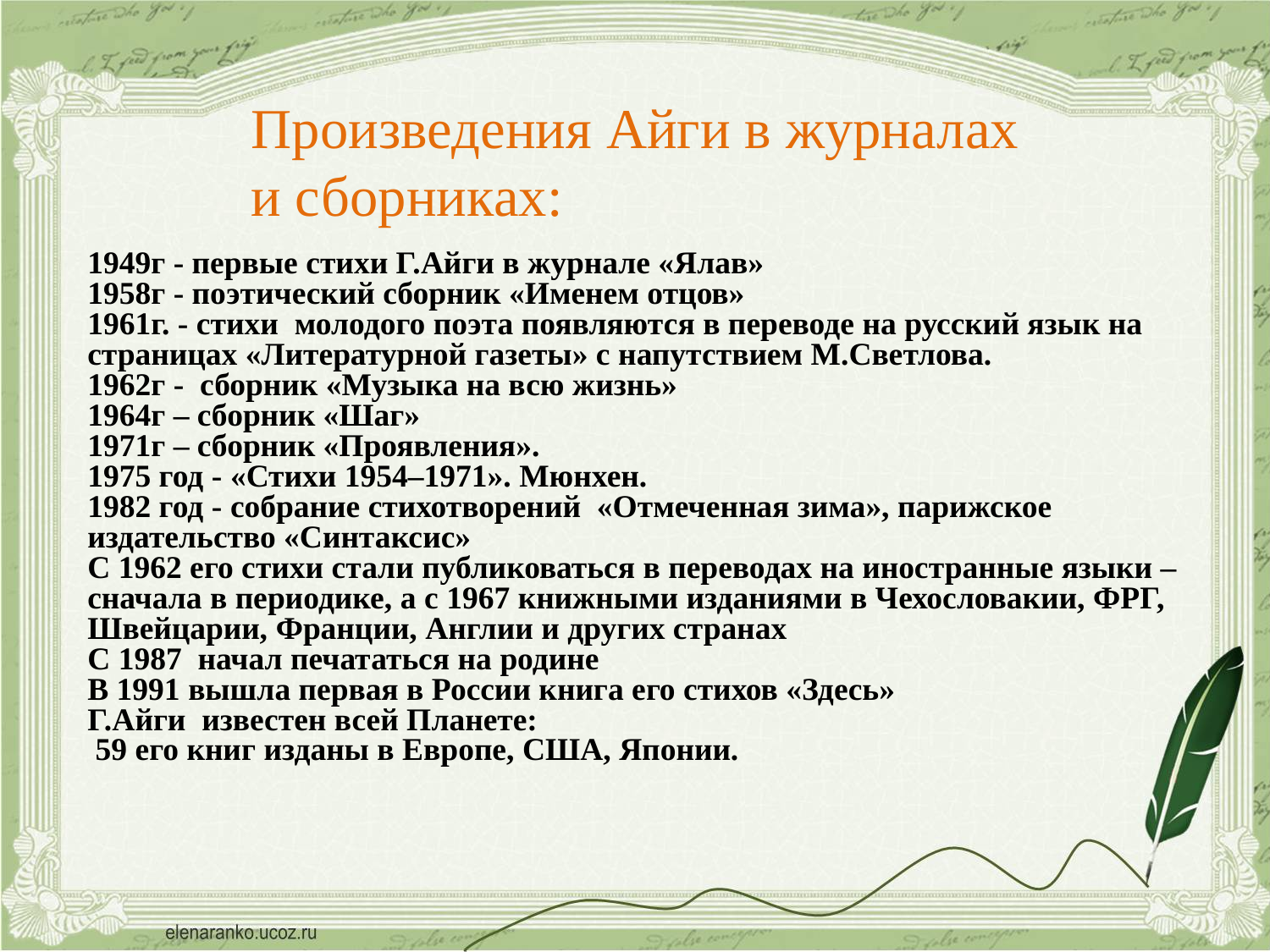

Произведения Айги в журналах и сборниках:
1949г - первые стихи Г.Айги в журнале «Ялав»
1958г - поэтический сборник «Именем отцов»
1961г. - стихи  молодого поэта появляются в переводе на русский язык на страницах «Литературной газеты» с напутствием М.Светлова.
1962г -  сборник «Музыка на всю жизнь»
1964г – сборник «Шаг»
1971г – сборник «Проявления».
1975 год - «Стихи 1954–1971». Мюнхен.
1982 год - собрание стихотворений  «Отмеченная зима», парижское издательство «Синтаксис»
С 1962 его стихи стали публиковаться в переводах на иностранные языки – сначала в периодике, а с 1967 книжными изданиями в Чехословакии, ФРГ, Швейцарии, Франции, Англии и других странах
С 1987  начал печататься на родине
В 1991 вышла первая в России книга его стихов «Здесь»
Г.Айги  известен всей Планете:
 59 его книг изданы в Европе, США, Японии.